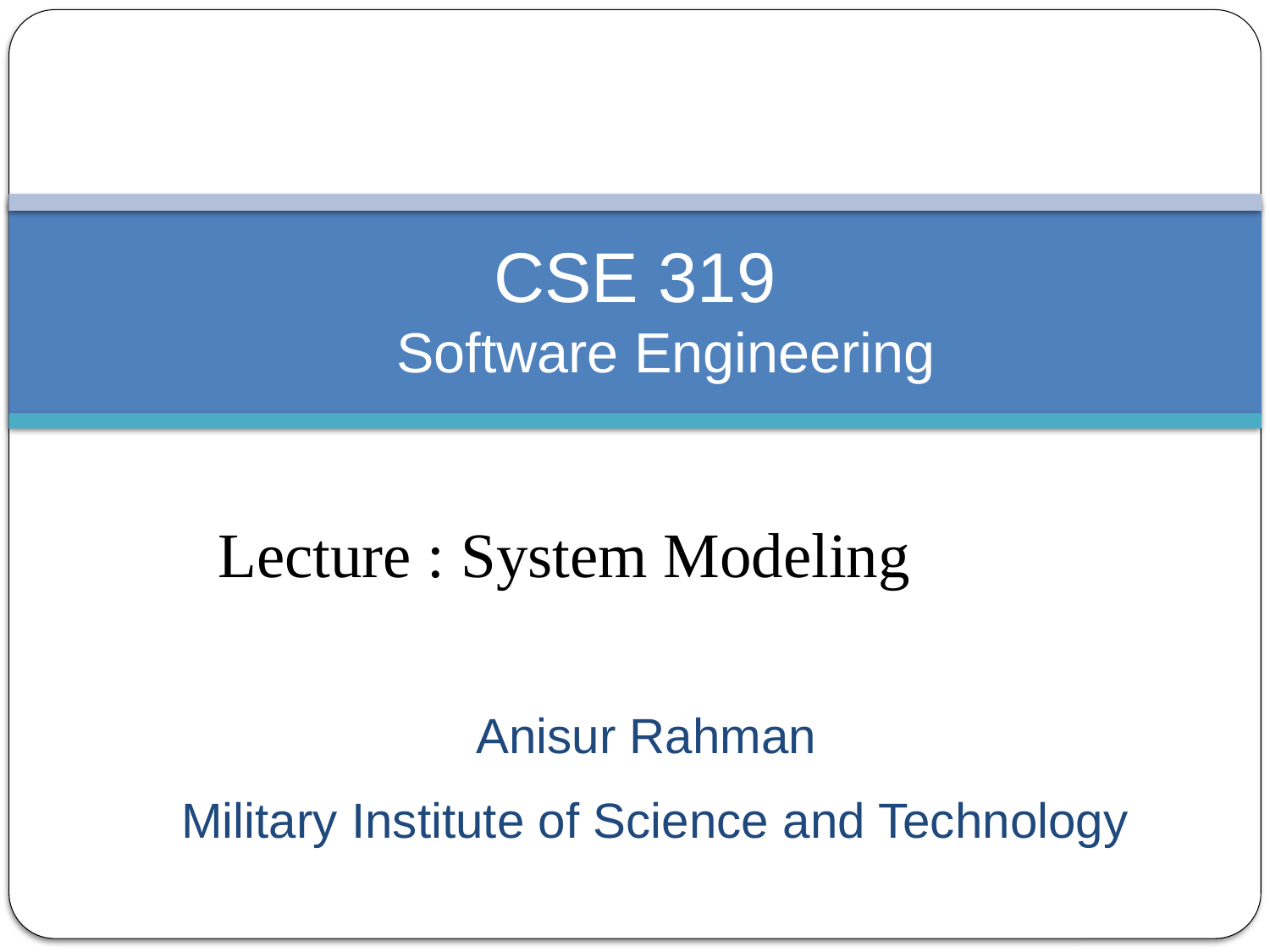

# CSE 319        Software Engineering
Lecture : System Modeling

Anisur Rahman
Military Institute of Science and Technology